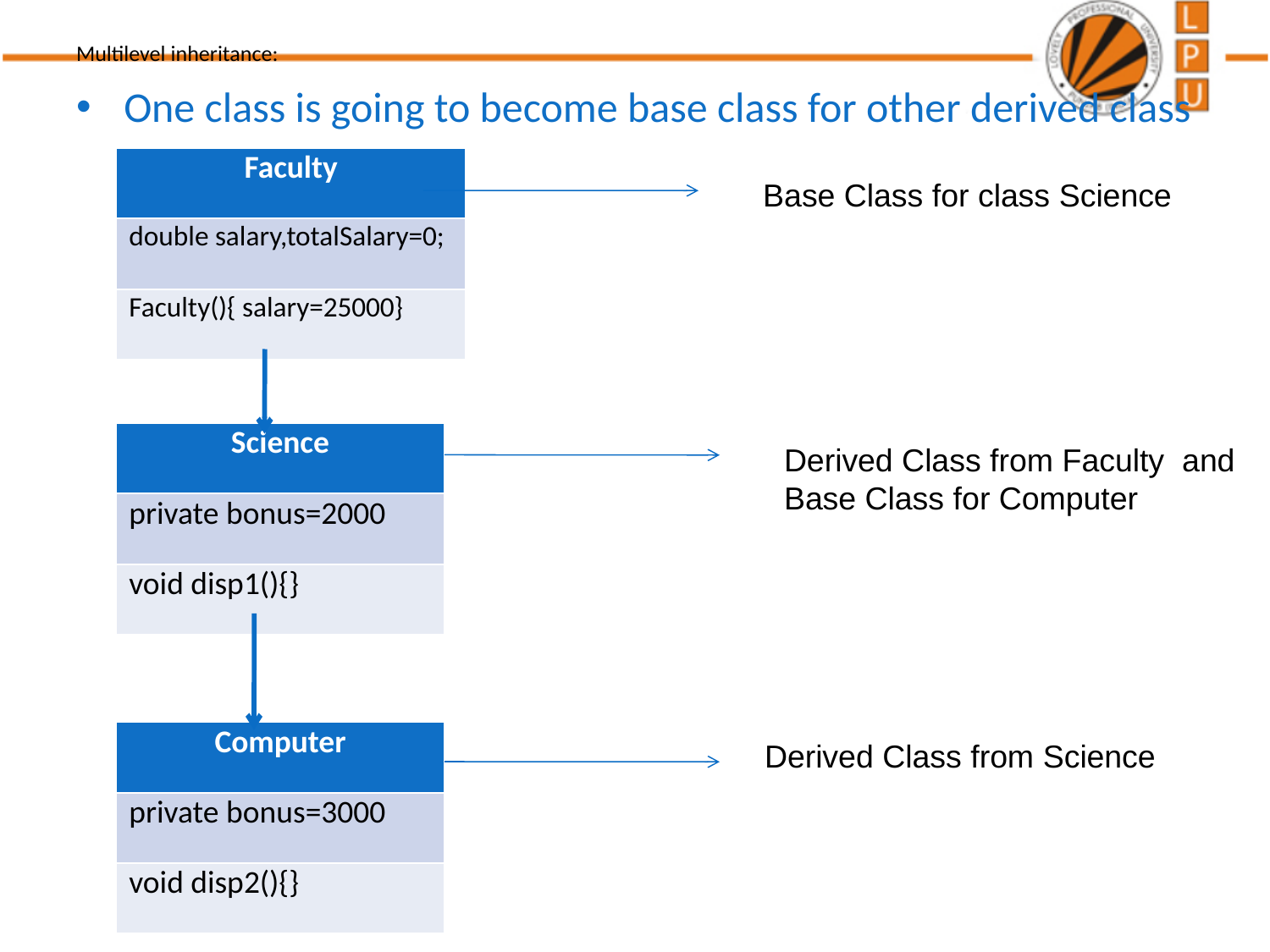

# Multilevel inheritance:
One class is going to become base class for other derived class

| Faculty |
| --- |
| double salary,totalSalary=0; |
| Faculty(){ salary=25000} |
  Base Class for class Science
| Science |
| --- |
| private bonus=2000 |
| void disp1(){} |
Derived Class from Faculty  and
Base Class for Computer
| Computer |
| --- |
| private bonus=3000 |
| void disp2(){} |
 Derived Class from Science